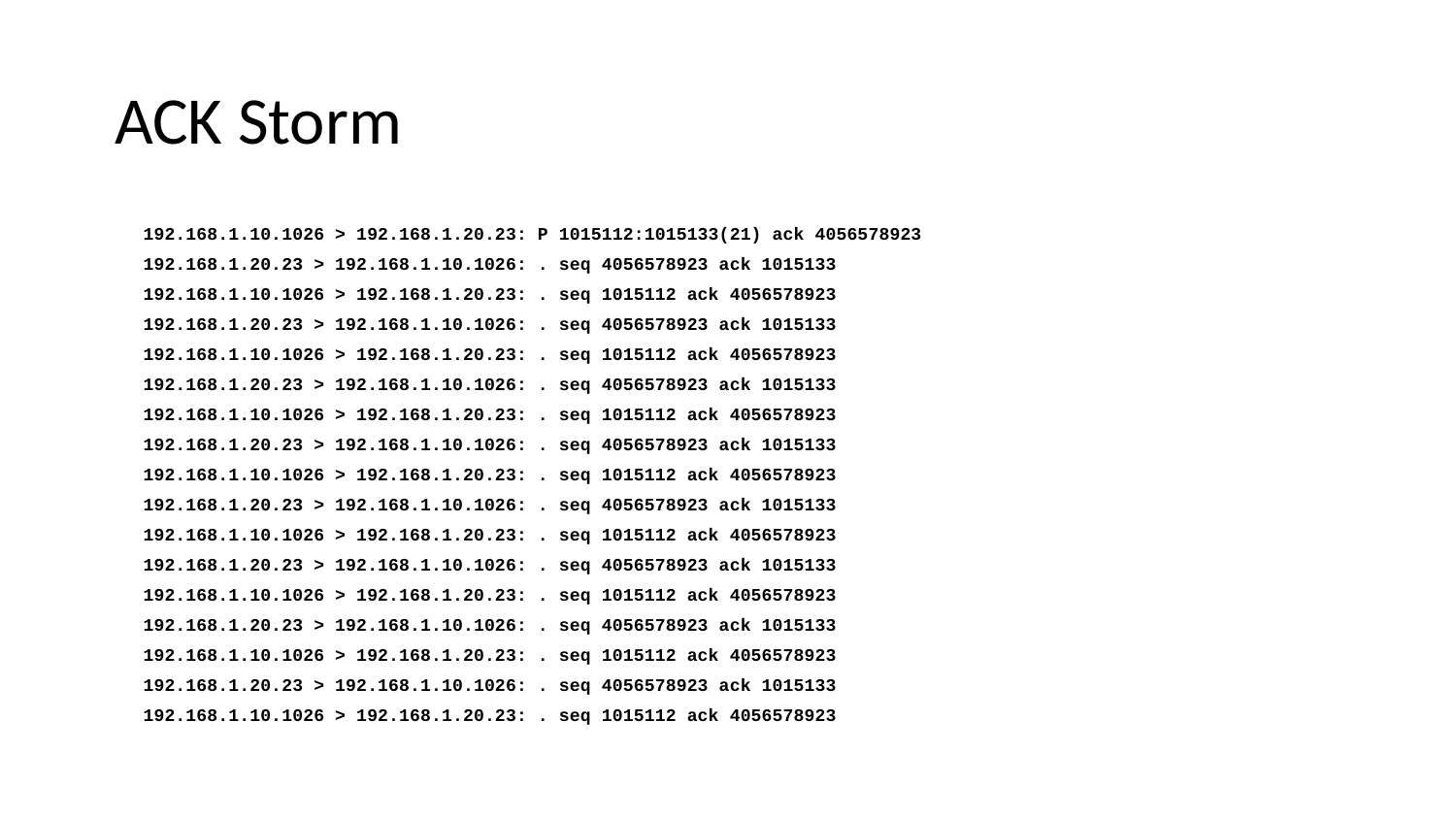

# ACK Storm
	192.168.1.10.1026 > 192.168.1.20.23: P 1015112:1015133(21) ack 4056578923
	192.168.1.20.23 > 192.168.1.10.1026: . seq 4056578923 ack 1015133
	192.168.1.10.1026 > 192.168.1.20.23: . seq 1015112 ack 4056578923
	192.168.1.20.23 > 192.168.1.10.1026: . seq 4056578923 ack 1015133
	192.168.1.10.1026 > 192.168.1.20.23: . seq 1015112 ack 4056578923
	192.168.1.20.23 > 192.168.1.10.1026: . seq 4056578923 ack 1015133
	192.168.1.10.1026 > 192.168.1.20.23: . seq 1015112 ack 4056578923
	192.168.1.20.23 > 192.168.1.10.1026: . seq 4056578923 ack 1015133
	192.168.1.10.1026 > 192.168.1.20.23: . seq 1015112 ack 4056578923
	192.168.1.20.23 > 192.168.1.10.1026: . seq 4056578923 ack 1015133
	192.168.1.10.1026 > 192.168.1.20.23: . seq 1015112 ack 4056578923
	192.168.1.20.23 > 192.168.1.10.1026: . seq 4056578923 ack 1015133
	192.168.1.10.1026 > 192.168.1.20.23: . seq 1015112 ack 4056578923
	192.168.1.20.23 > 192.168.1.10.1026: . seq 4056578923 ack 1015133
	192.168.1.10.1026 > 192.168.1.20.23: . seq 1015112 ack 4056578923
	192.168.1.20.23 > 192.168.1.10.1026: . seq 4056578923 ack 1015133
	192.168.1.10.1026 > 192.168.1.20.23: . seq 1015112 ack 4056578923